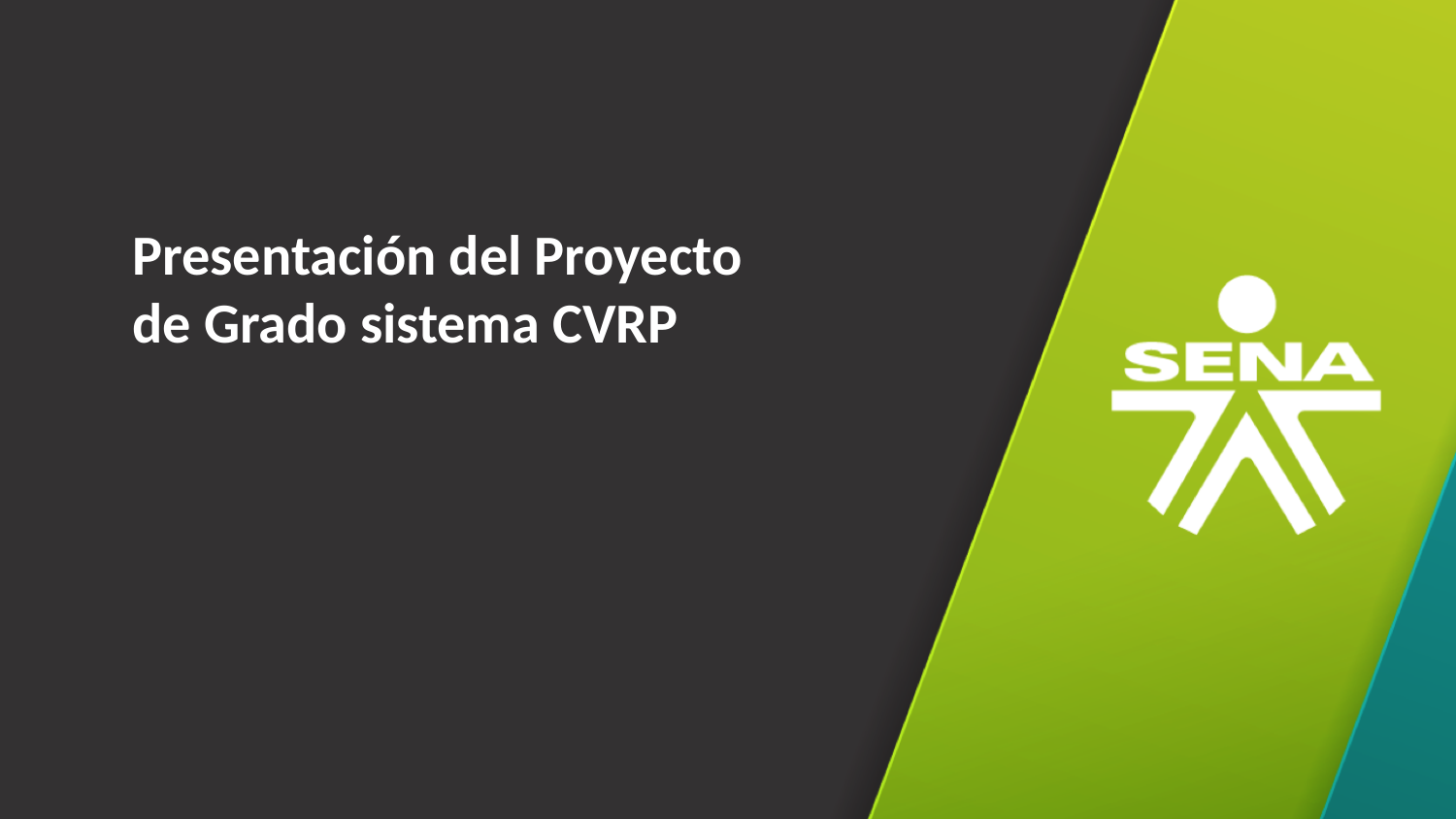

Presentación del Proyecto de Grado sistema CVRP